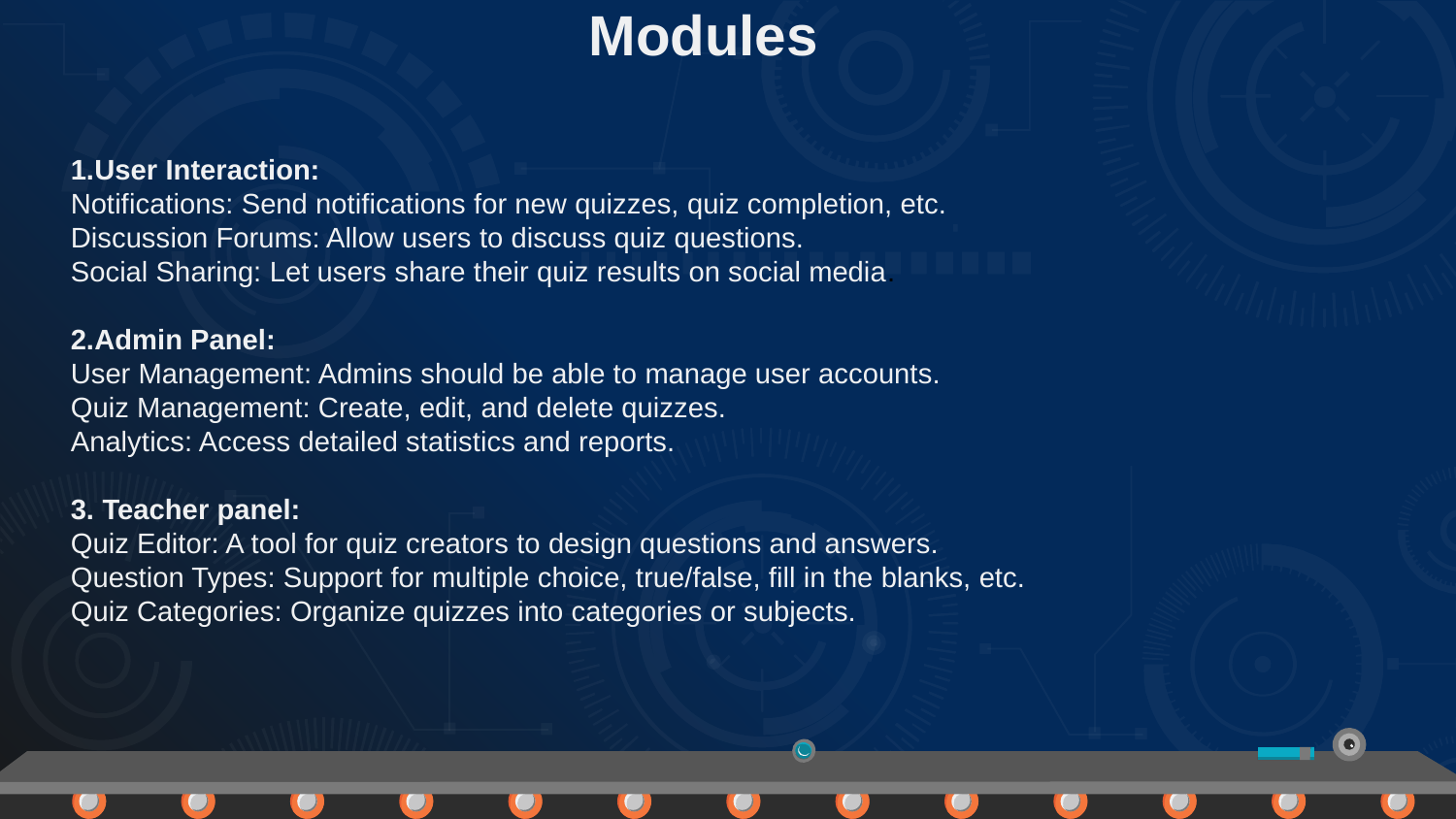

Modules
1.User Interaction:
Notifications: Send notifications for new quizzes, quiz completion, etc.
Discussion Forums: Allow users to discuss quiz questions.
Social Sharing: Let users share their quiz results on social media.

2.Admin Panel:
User Management: Admins should be able to manage user accounts.
Quiz Management: Create, edit, and delete quizzes.
Analytics: Access detailed statistics and reports.

3. Teacher panel:
Quiz Editor: A tool for quiz creators to design questions and answers.
Question Types: Support for multiple choice, true/false, fill in the blanks, etc.
Quiz Categories: Organize quizzes into categories or subjects.